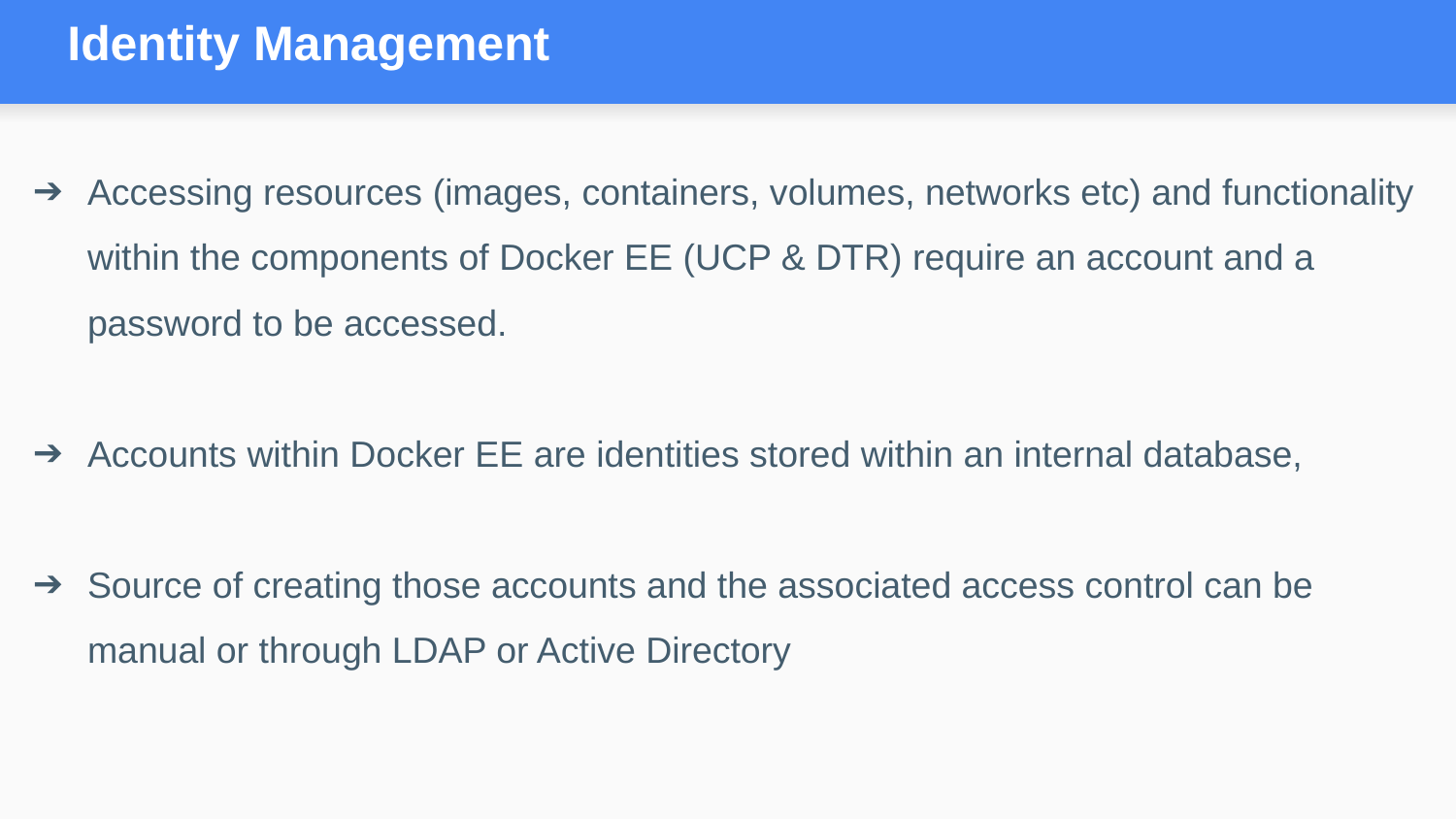

# Identity Management

Accessing resources (images, containers, volumes, networks etc) and functionality within the components of Docker EE (UCP & DTR) require an account and a password to be accessed.

Accounts within Docker EE are identities stored within an internal database,

Source of creating those accounts and the associated access control can be manual or through LDAP or Active Directory